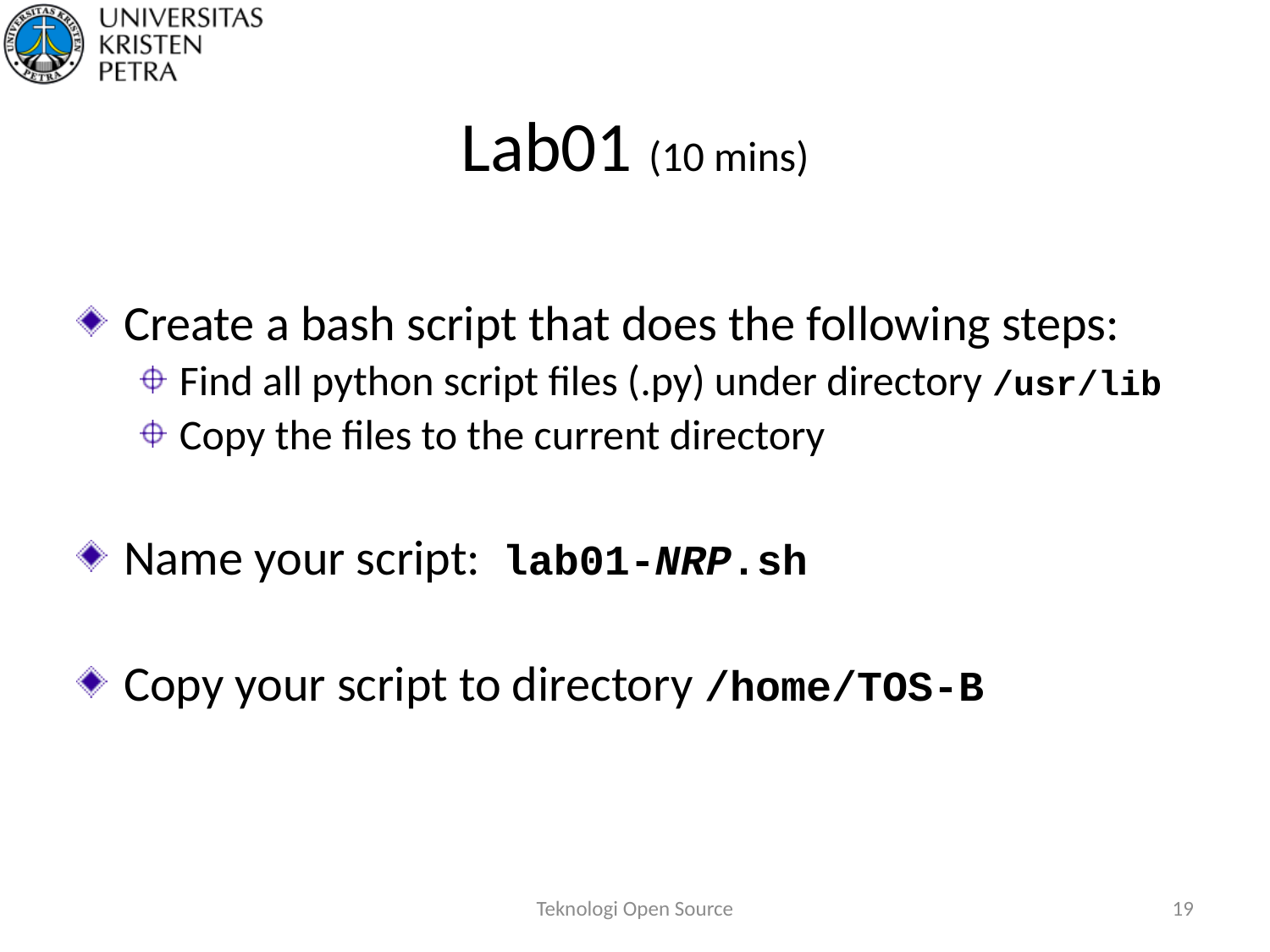

# Lab01 (10 mins)

Create a bash script that does the following steps:
Find all python script files (.py) under directory /usr/lib
Copy the files to the current directory

Name your script:  lab01-NRP.sh

Copy your script to directory /home/TOS-B
Teknologi Open Source
19